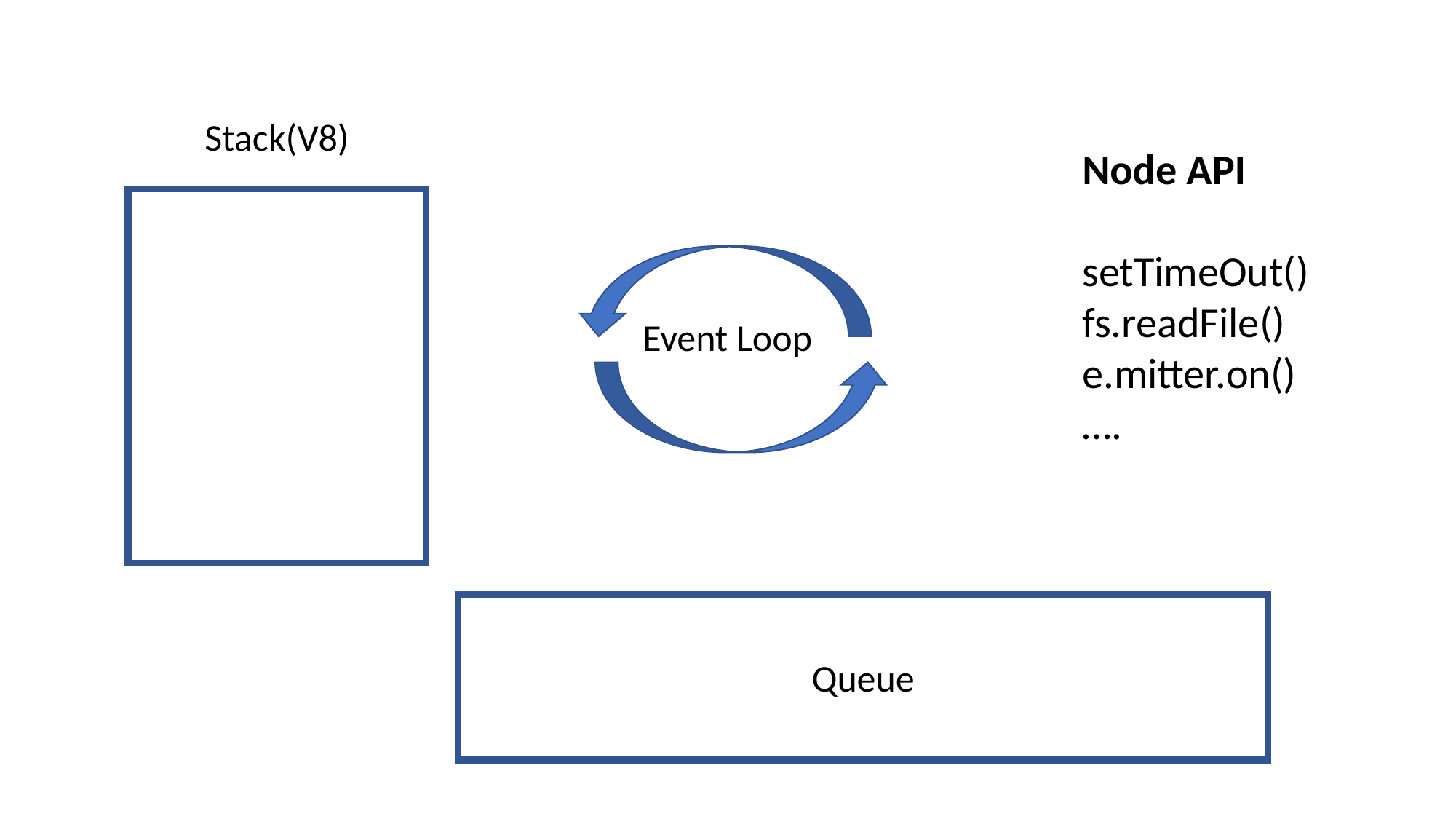

Stack(V8)
Node API

setTimeOut()
fs.readFile()
e.mitter.on()
….

Event Loop

Queue